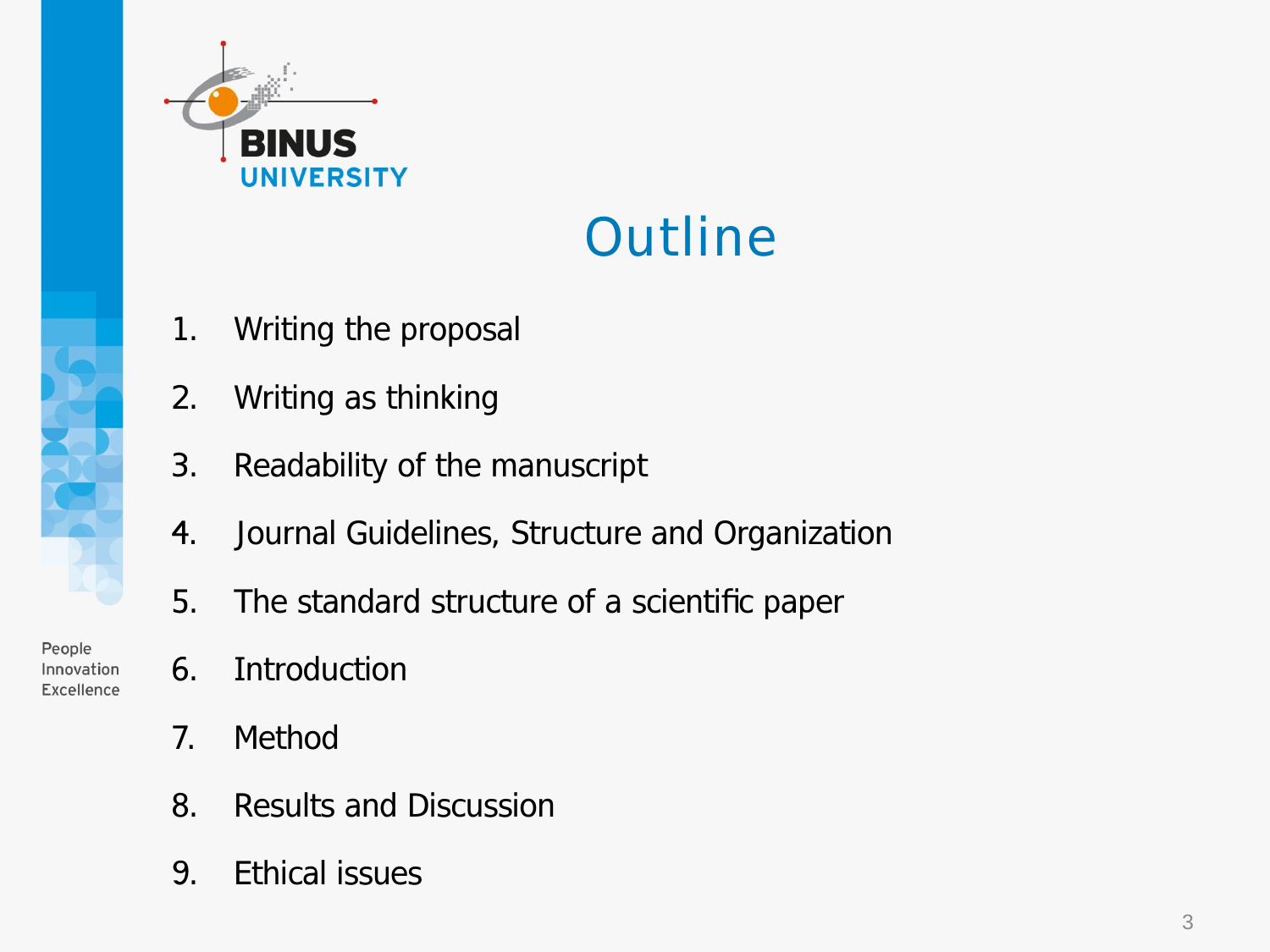

# Outline
Writing the proposal
Writing as thinking
Readability of the manuscript
Journal Guidelines, Structure and Organization
The standard structure of a scientific paper
Introduction
Method
Results and Discussion
Ethical issues
3